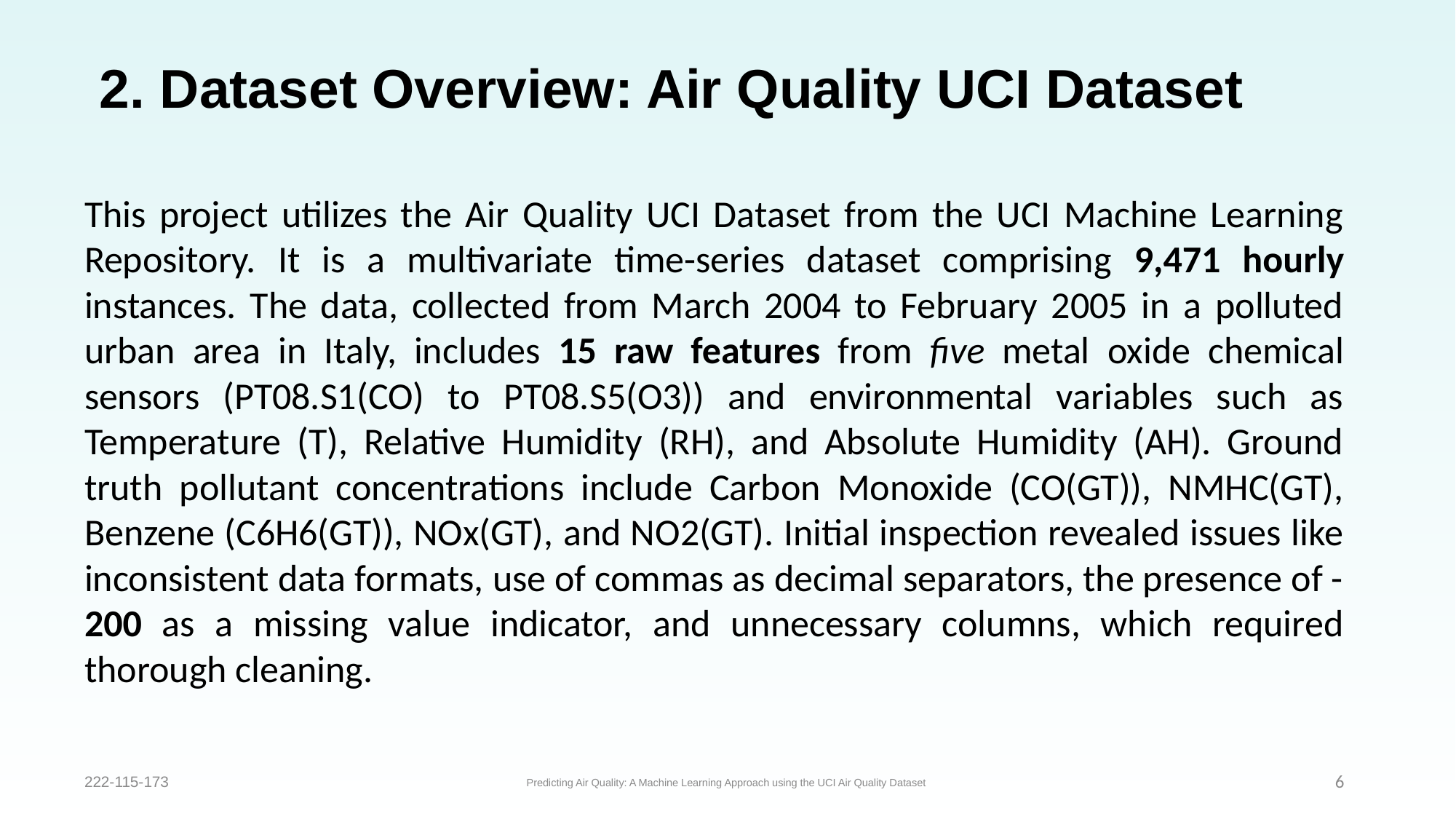

# 2. Dataset Overview: Air Quality UCI Dataset
This project utilizes the Air Quality UCI Dataset from the UCI Machine Learning Repository. It is a multivariate time-series dataset comprising 9,471 hourly instances. The data, collected from March 2004 to February 2005 in a polluted urban area in Italy, includes 15 raw features from five metal oxide chemical sensors (PT08.S1(CO) to PT08.S5(O3)) and environmental variables such as Temperature (T), Relative Humidity (RH), and Absolute Humidity (AH). Ground truth pollutant concentrations include Carbon Monoxide (CO(GT)), NMHC(GT), Benzene (C6H6(GT)), NOx(GT), and NO2(GT). Initial inspection revealed issues like inconsistent data formats, use of commas as decimal separators, the presence of -200 as a missing value indicator, and unnecessary columns, which required thorough cleaning.
222-115-173
6
Predicting Air Quality: A Machine Learning Approach using the UCI Air Quality Dataset